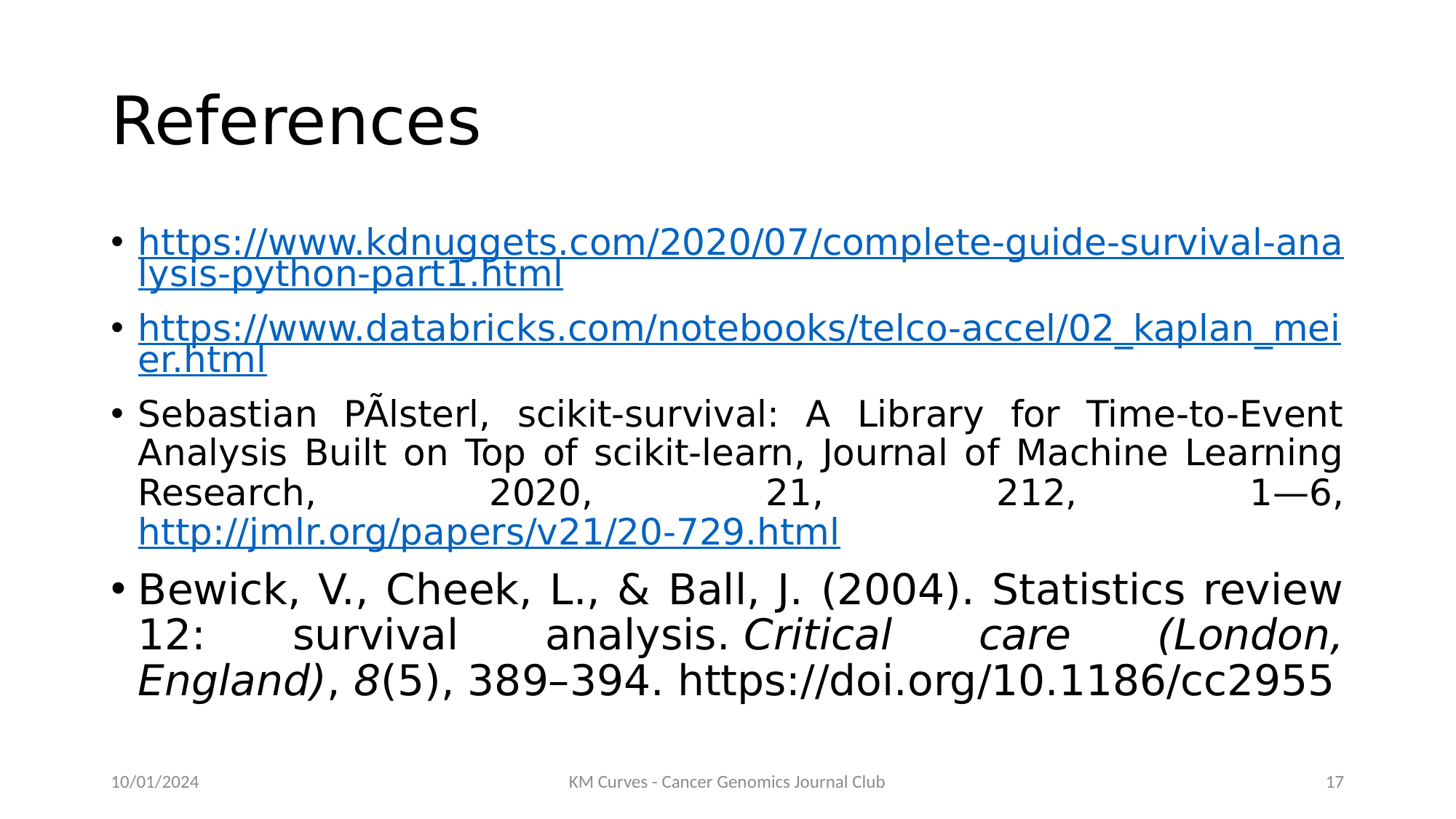

# References
https://www.kdnuggets.com/2020/07/complete-guide-survival-analysis-python-part1.html
https://www.databricks.com/notebooks/telco-accel/02_kaplan_meier.html
Sebastian PÃlsterl, scikit-survival: A Library for Time-to-Event Analysis Built on Top of scikit-learn, Journal of Machine Learning Research, 2020, 21, 212, 1—6, http://jmlr.org/papers/v21/20-729.html
Bewick, V., Cheek, L., & Ball, J. (2004). Statistics review 12: survival analysis. Critical care (London, England), 8(5), 389–394. https://doi.org/10.1186/cc2955
10/01/2024
KM Curves - Cancer Genomics Journal Club
17